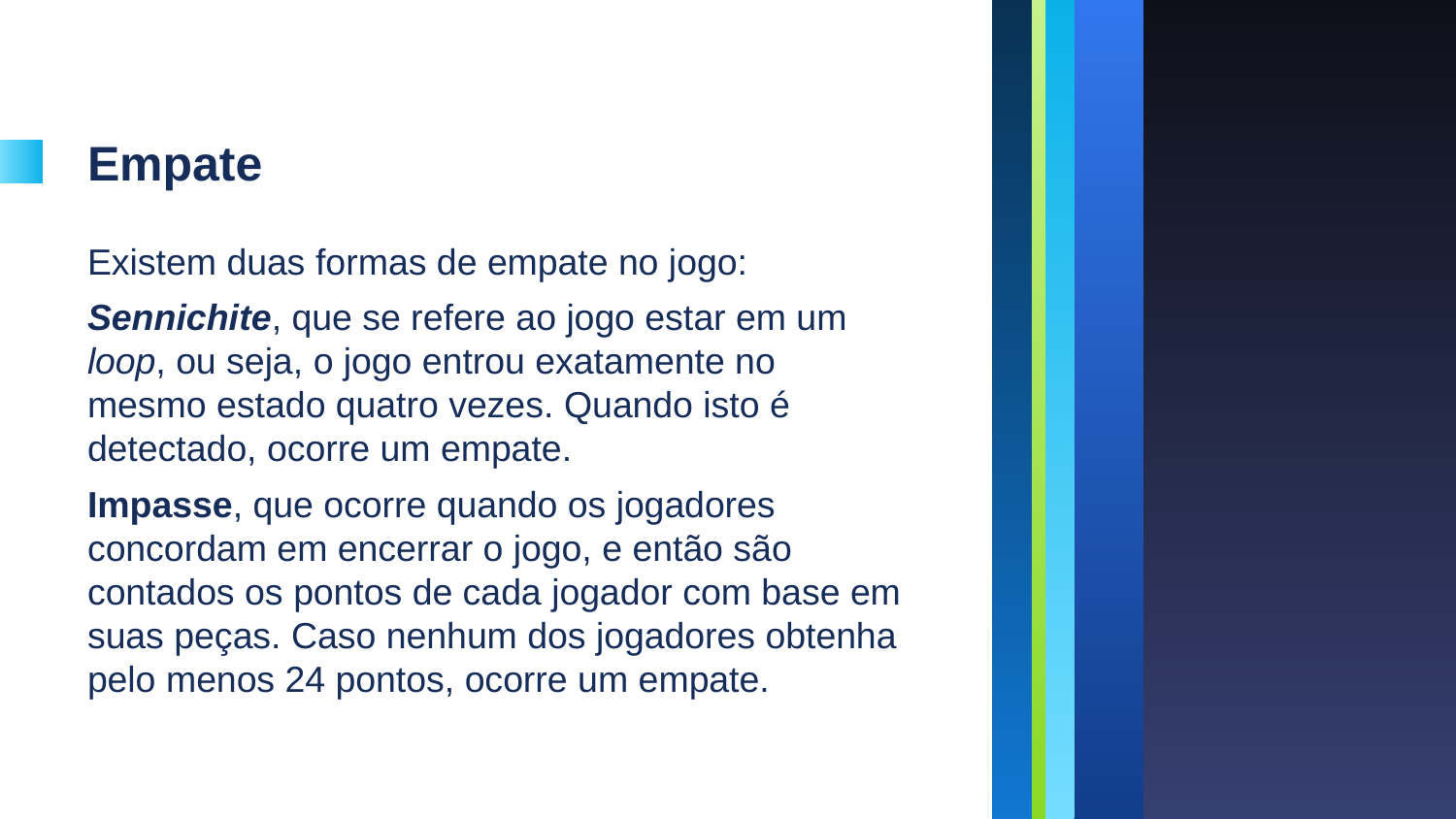

# Empate
Existem duas formas de empate no jogo:
Sennichite, que se refere ao jogo estar em um loop, ou seja, o jogo entrou exatamente no mesmo estado quatro vezes. Quando isto é detectado, ocorre um empate.
Impasse, que ocorre quando os jogadores concordam em encerrar o jogo, e então são contados os pontos de cada jogador com base em suas peças. Caso nenhum dos jogadores obtenha pelo menos 24 pontos, ocorre um empate.